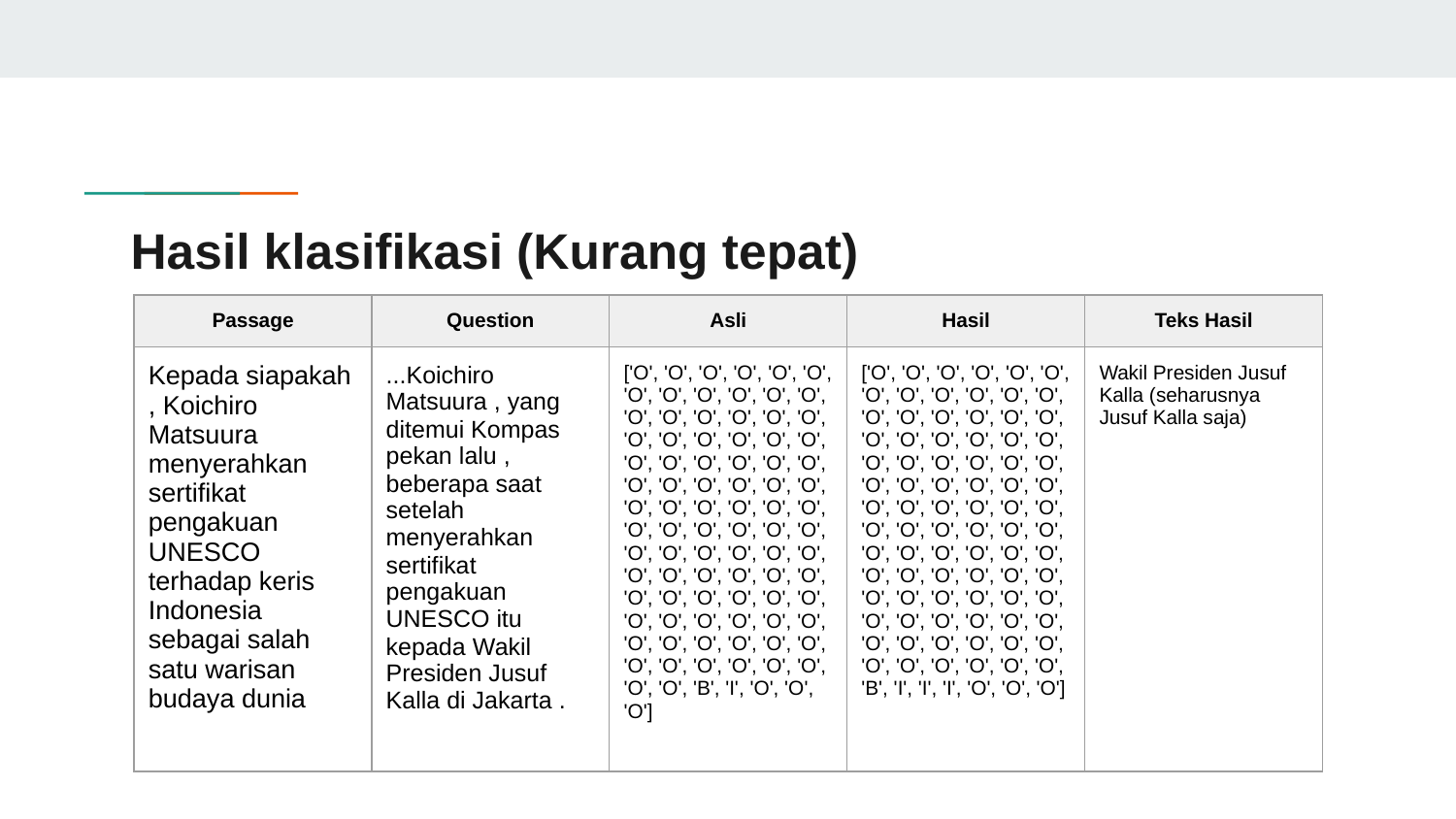

# Hasil klasifikasi (Kurang tepat)
| Passage | Question | Asli | Hasil | Teks Hasil |
| --- | --- | --- | --- | --- |
| Kepada siapakah , Koichiro Matsuura menyerahkan sertifikat pengakuan UNESCO terhadap keris Indonesia sebagai salah satu warisan budaya dunia | ...Koichiro Matsuura , yang ditemui Kompas pekan lalu , beberapa saat setelah menyerahkan sertifikat pengakuan UNESCO itu kepada Wakil Presiden Jusuf Kalla di Jakarta . | ['O', 'O', 'O', 'O', 'O', 'O', 'O', 'O', 'O', 'O', 'O', 'O', 'O', 'O', 'O', 'O', 'O', 'O', 'O', 'O', 'O', 'O', 'O', 'O', 'O', 'O', 'O', 'O', 'O', 'O', 'O', 'O', 'O', 'O', 'O', 'O', 'O', 'O', 'O', 'O', 'O', 'O', 'O', 'O', 'O', 'O', 'O', 'O', 'O', 'O', 'O', 'O', 'O', 'O', 'O', 'O', 'O', 'O', 'O', 'O', 'O', 'O', 'O', 'O', 'O', 'O', 'O', 'O', 'O', 'O', 'O', 'O', 'O', 'O', 'O', 'O', 'O', 'O', 'O', 'O', 'O', 'O', 'O', 'O', 'O', 'O', 'B', 'I', 'O', 'O', 'O'] | ['O', 'O', 'O', 'O', 'O', 'O', 'O', 'O', 'O', 'O', 'O', 'O', 'O', 'O', 'O', 'O', 'O', 'O', 'O', 'O', 'O', 'O', 'O', 'O', 'O', 'O', 'O', 'O', 'O', 'O', 'O', 'O', 'O', 'O', 'O', 'O', 'O', 'O', 'O', 'O', 'O', 'O', 'O', 'O', 'O', 'O', 'O', 'O', 'O', 'O', 'O', 'O', 'O', 'O', 'O', 'O', 'O', 'O', 'O', 'O', 'O', 'O', 'O', 'O', 'O', 'O', 'O', 'O', 'O', 'O', 'O', 'O', 'O', 'O', 'O', 'O', 'O', 'O', 'O', 'O', 'O', 'O', 'O', 'O', 'B', 'I', 'I', 'I', 'O', 'O', 'O'] | Wakil Presiden Jusuf Kalla (seharusnya Jusuf Kalla saja) |